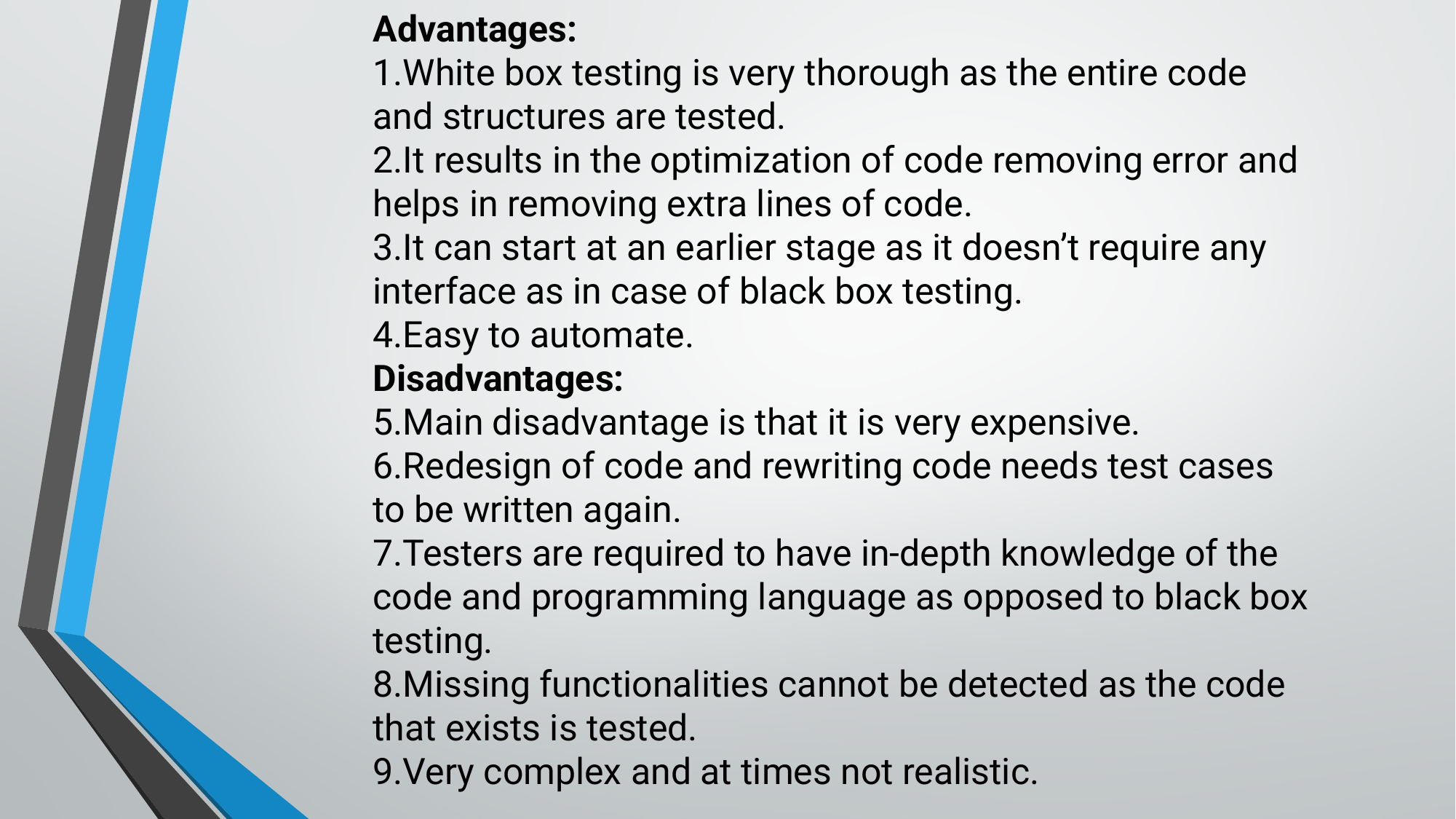

Advantages:
White box testing is very thorough as the entire code and structures are tested.
It results in the optimization of code removing error and helps in removing extra lines of code.
It can start at an earlier stage as it doesn’t require any interface as in case of black box testing.
Easy to automate.
Disadvantages:
Main disadvantage is that it is very expensive.
Redesign of code and rewriting code needs test cases to be written again.
Testers are required to have in-depth knowledge of the code and programming language as opposed to black box testing.
Missing functionalities cannot be detected as the code that exists is tested.
Very complex and at times not realistic.